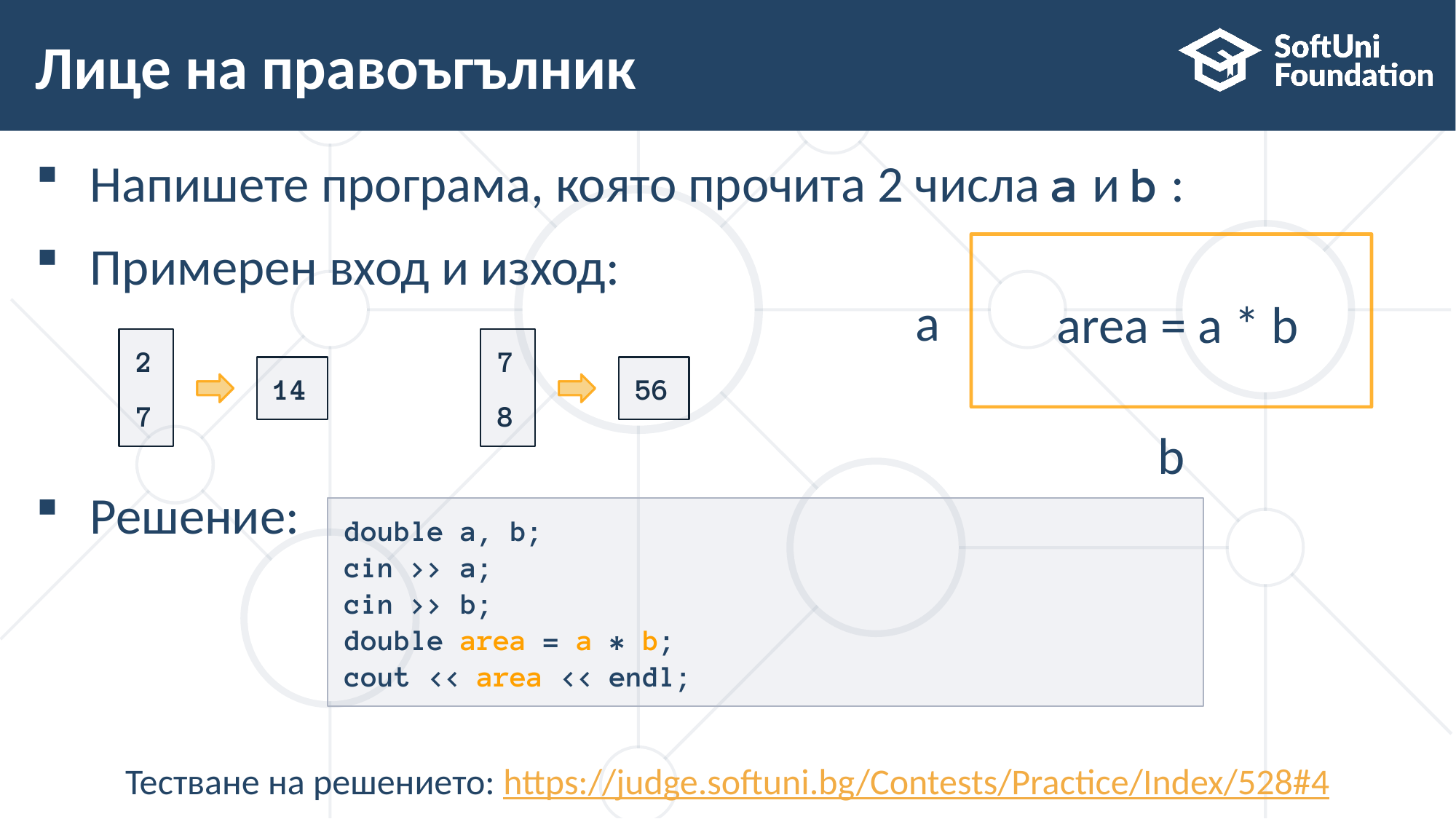

# Лице на правоъгълник
Напишете програма, която прочита 2 числа а и b :
Примерен вход и изход:

Решение:

a
area = a * b
b
2
7
7
8
14
56

double a, b;
cin >> a;
cin >> b;
double area = a * b;
cout << area << endl;
Тестване на решението: https://judge.softuni.bg/Contests/Practice/Index/528#4